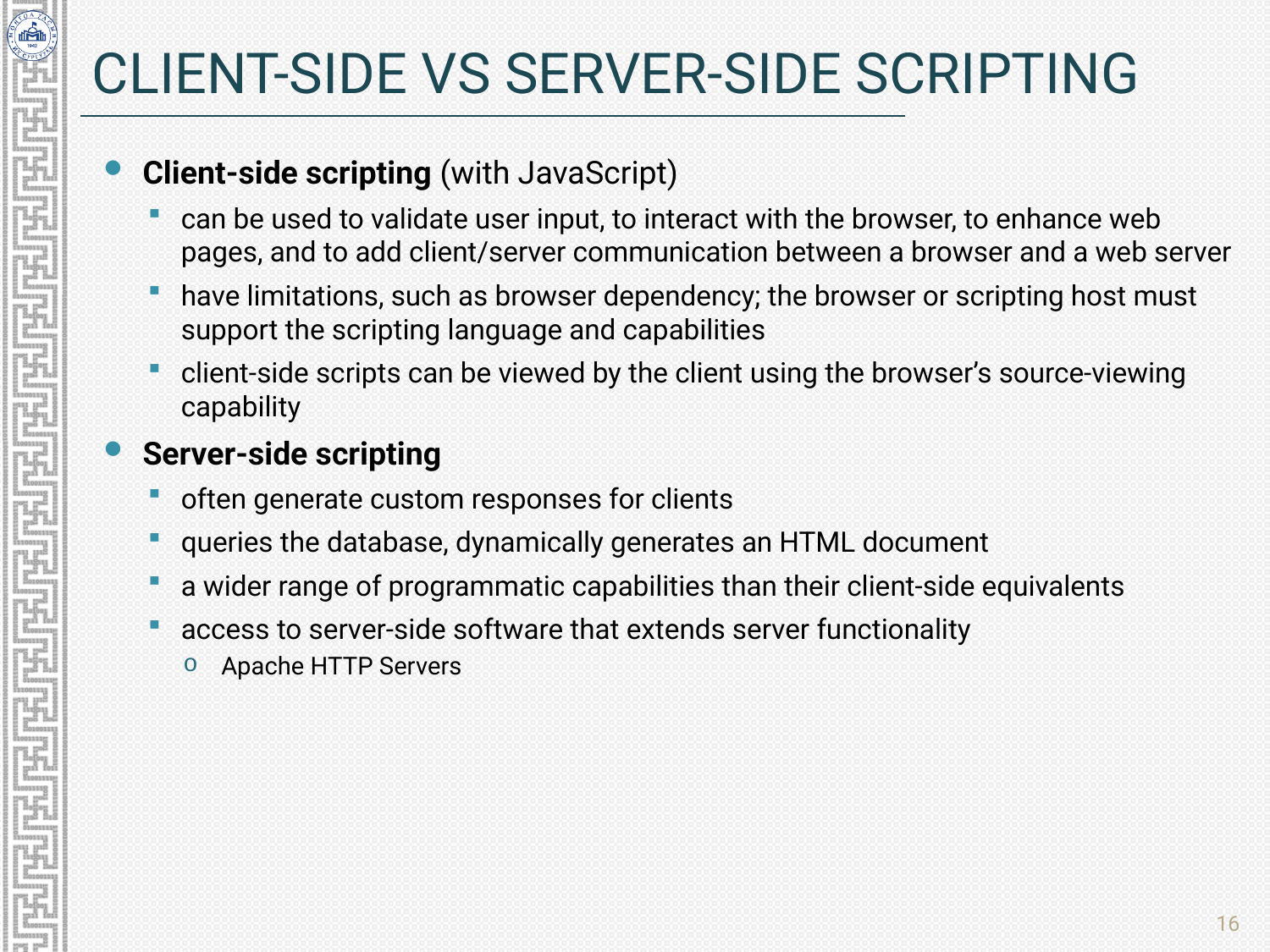

# Client-Side vs Server-Side Scripting
Client-side scripting (with JavaScript)
can be used to validate user input, to interact with the browser, to enhance web pages, and to add client/server communication between a browser and a web server
have limitations, such as browser dependency; the browser or scripting host must support the scripting language and capabilities
client-side scripts can be viewed by the client using the browser’s source-viewing capability
Server-side scripting
often generate custom responses for clients
queries the database, dynamically generates an HTML document
a wider range of programmatic capabilities than their client-side equivalents
access to server-side software that extends server functionality
 Apache HTTP Servers

16